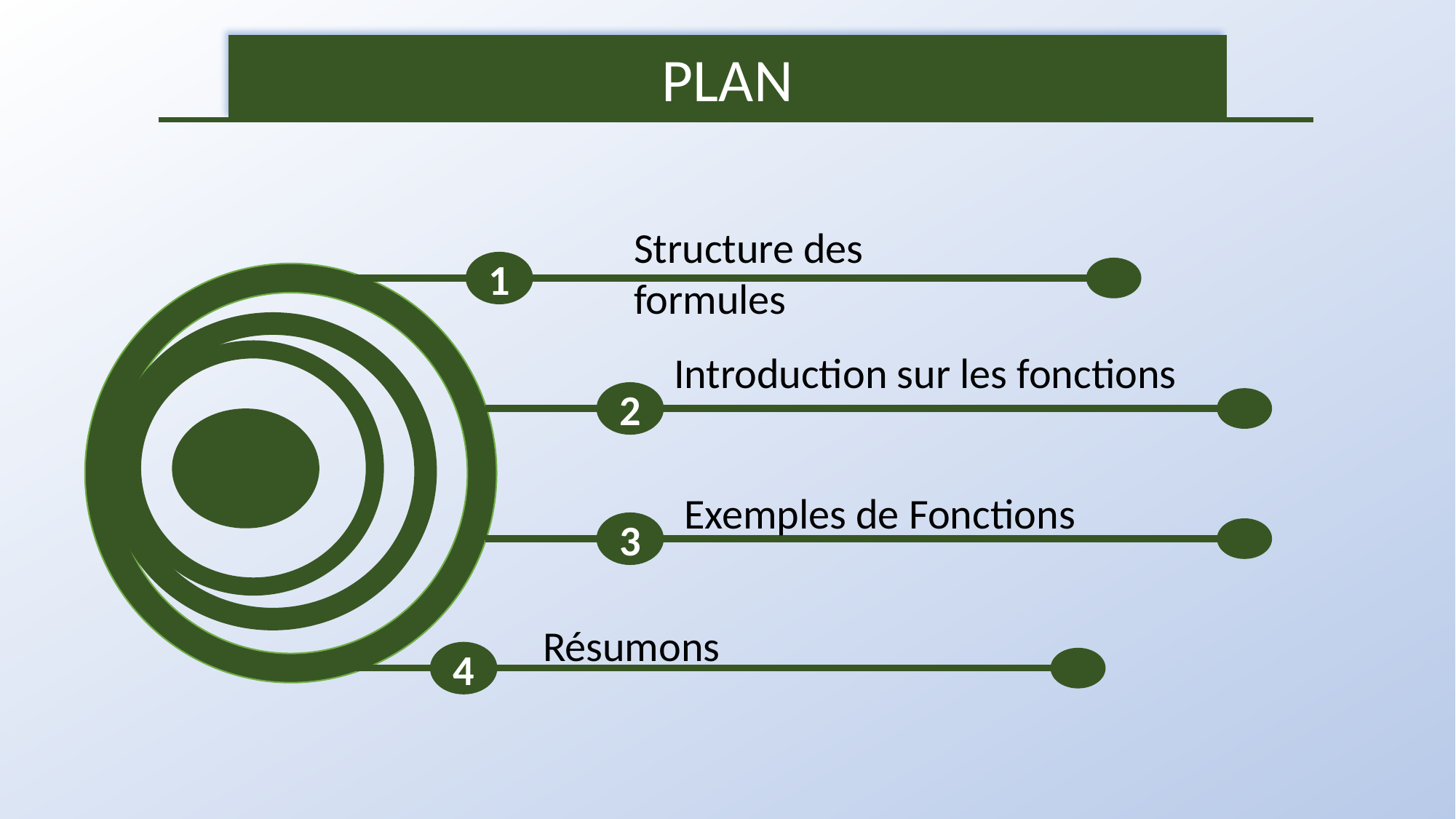

PLAN
Structure des formules

1

Introduction sur les fonctions
2

Exemples de Fonctions
3

Résumons
4